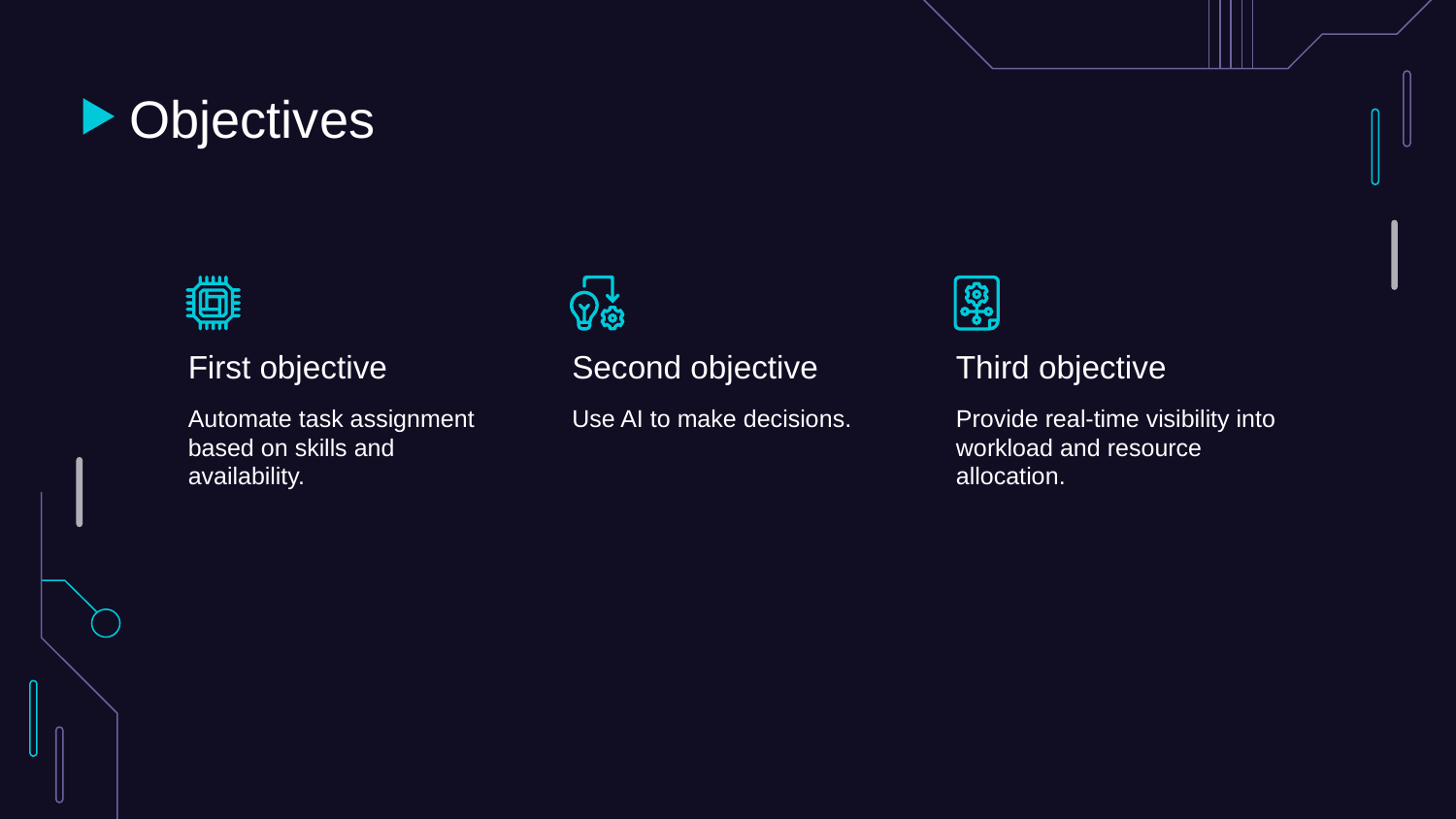

# Objectives

First objective
Second objective
Third objective
Automate task assignment based on skills and availability.
Use AI to make decisions.
Provide real-time visibility into workload and resource allocation.